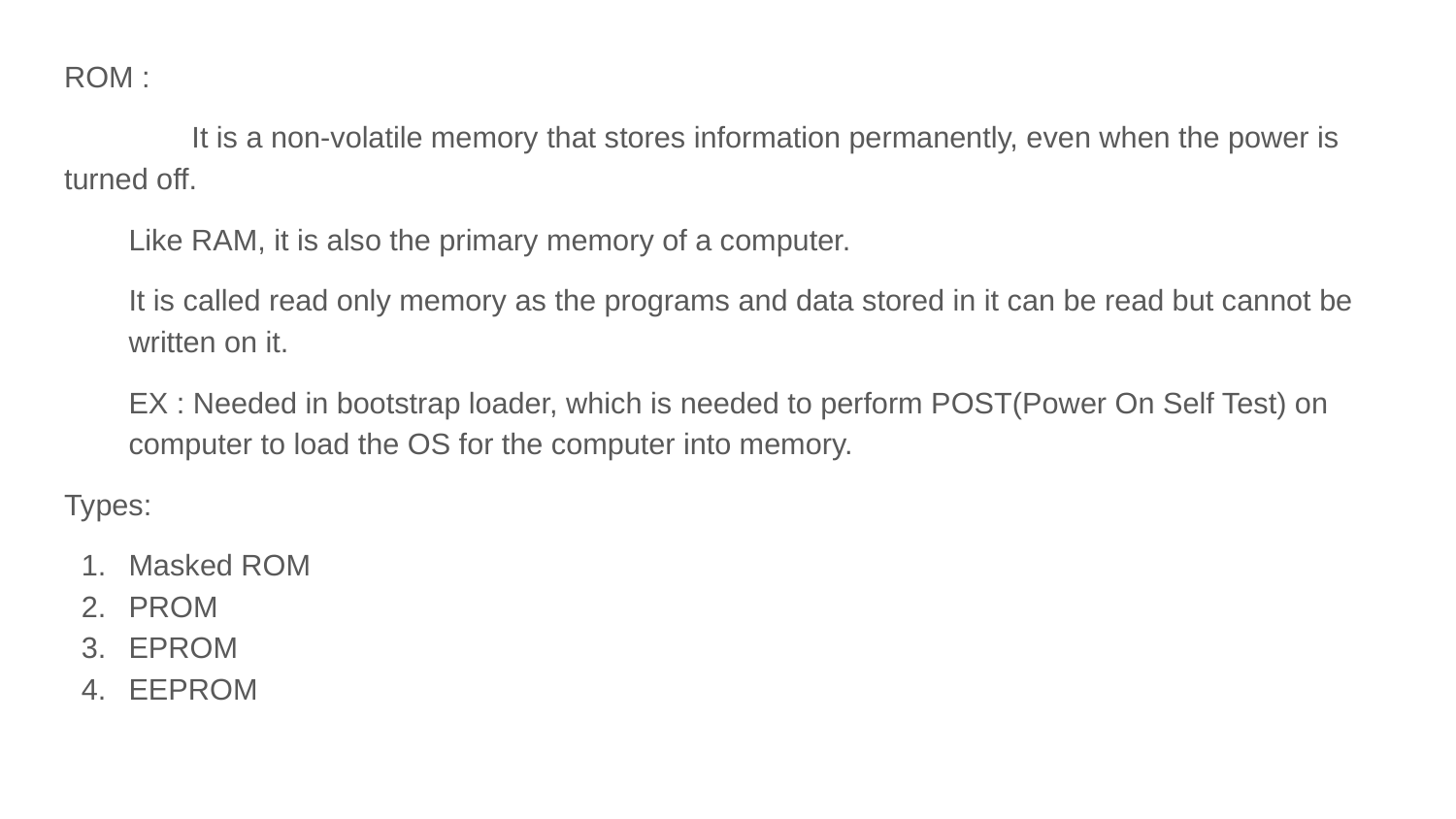

ROM :
	 It is a non-volatile memory that stores information permanently, even when the power is turned off.
Like RAM, it is also the primary memory of a computer.
It is called read only memory as the programs and data stored in it can be read but cannot be written on it.
EX : Needed in bootstrap loader, which is needed to perform POST(Power On Self Test) on computer to load the OS for the computer into memory.
Types:
Masked ROM
PROM
EPROM
EEPROM